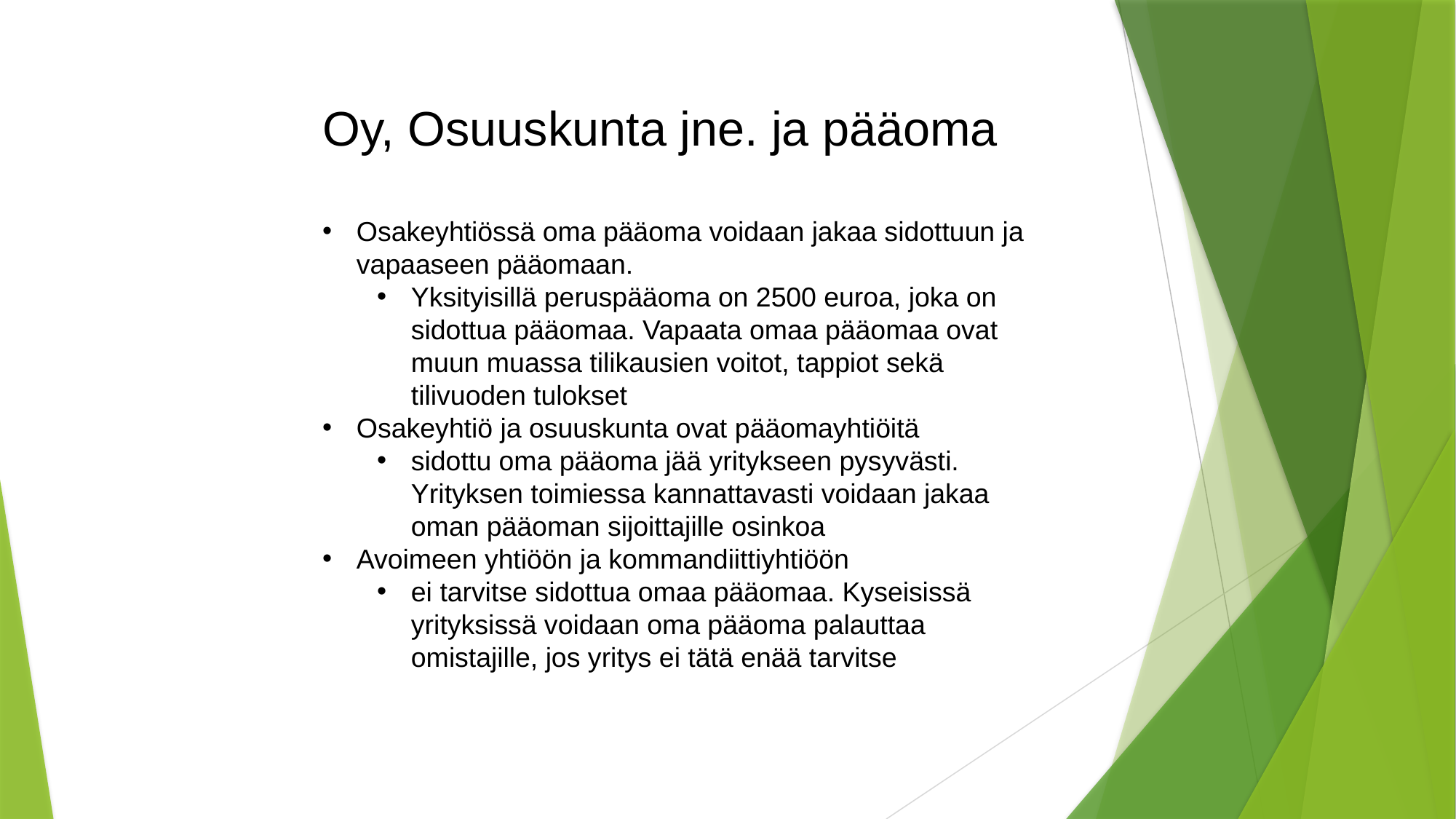

Oy, Osuuskunta jne. ja pääoma

Osakeyhtiössä oma pääoma voidaan jakaa sidottuun ja vapaaseen pääomaan.
Yksityisillä peruspääoma on 2500 euroa, joka on sidottua pääomaa. Vapaata omaa pääomaa ovat muun muassa tilikausien voitot, tappiot sekä tilivuoden tulokset
Osakeyhtiö ja osuuskunta ovat pääomayhtiöitä
sidottu oma pääoma jää yritykseen pysyvästi. Yrityksen toimiessa kannattavasti voidaan jakaa oman pääoman sijoittajille osinkoa
Avoimeen yhtiöön ja kommandiittiyhtiöön
ei tarvitse sidottua omaa pääomaa. Kyseisissä yrityksissä voidaan oma pääoma palauttaa omistajille, jos yritys ei tätä enää tarvitse